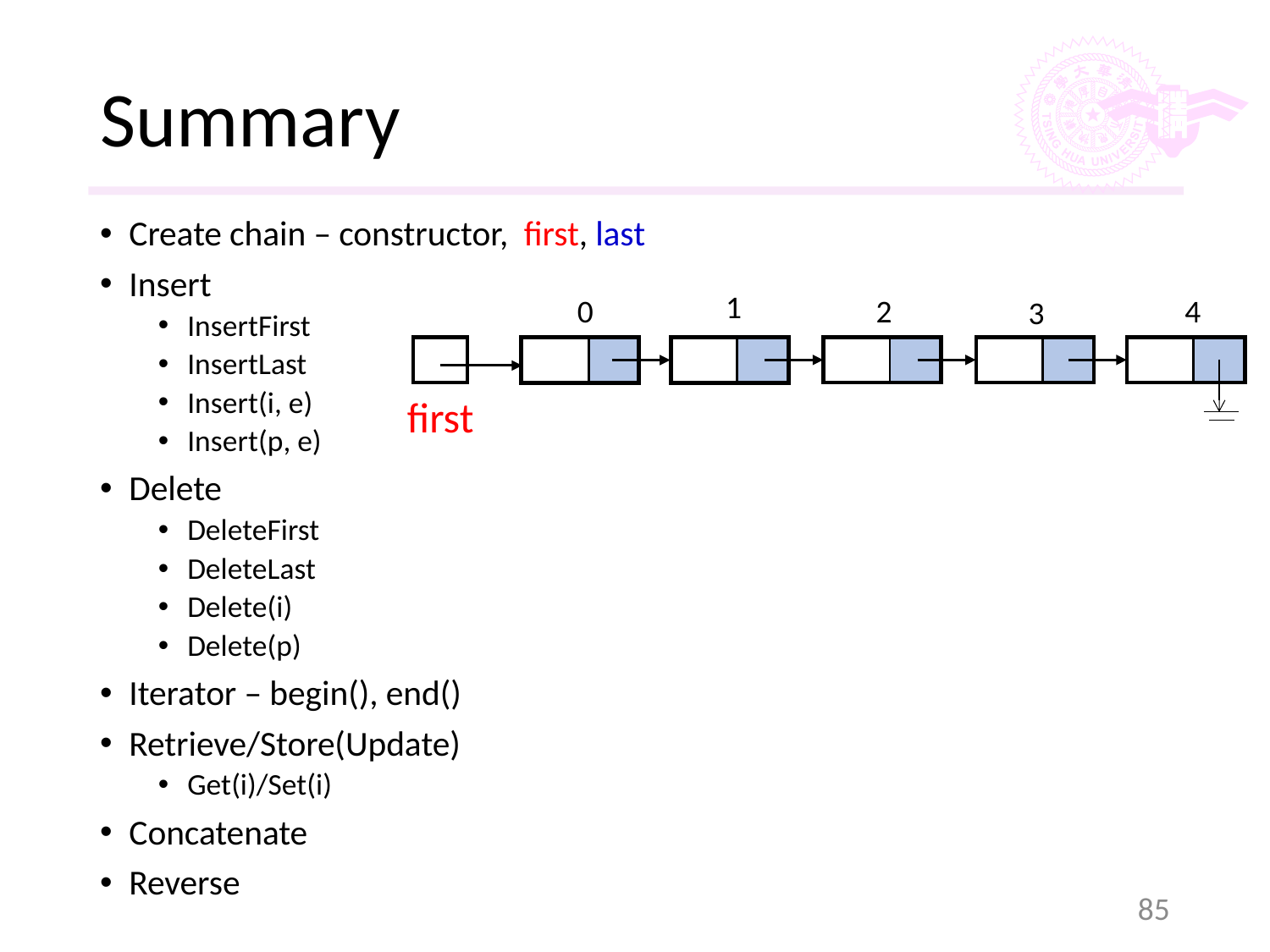

# Summary
Create chain – constructor,  first, last
Insert
InsertFirst
InsertLast
Insert(i, e)
Insert(p, e)
Delete
DeleteFirst
DeleteLast
Delete(i)
Delete(p)
Iterator – begin(), end()
Retrieve/Store(Update)
Get(i)/Set(i)
Concatenate
Reverse

1
4
2
0
3

first
85